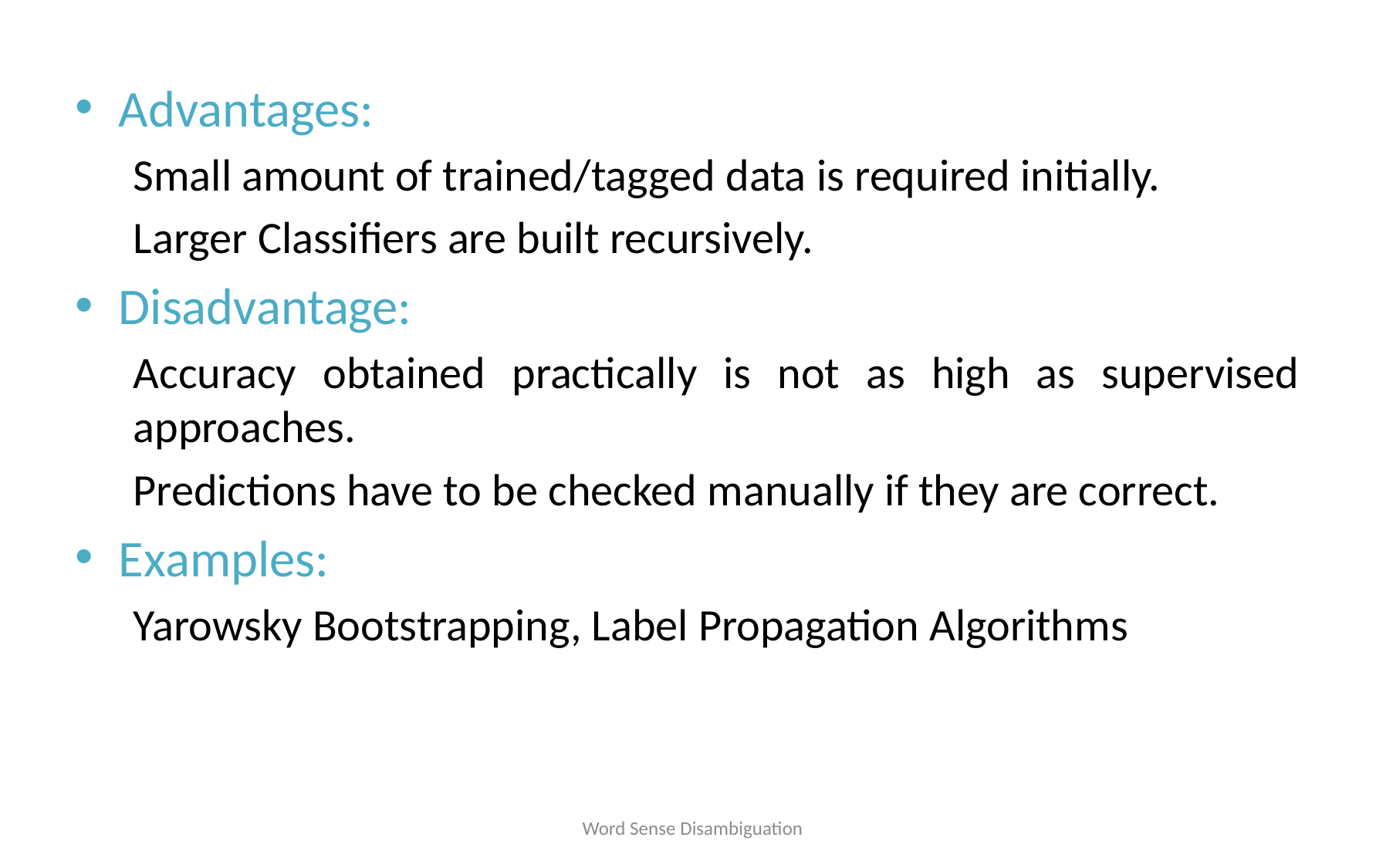

Advantages:
Small amount of trained/tagged data is required initially.
Larger Classifiers are built recursively.
Disadvantage:
Accuracy obtained practically is not as high as supervised approaches.
Predictions have to be checked manually if they are correct.
Examples:
Yarowsky Bootstrapping, Label Propagation Algorithms
Word Sense Disambiguation